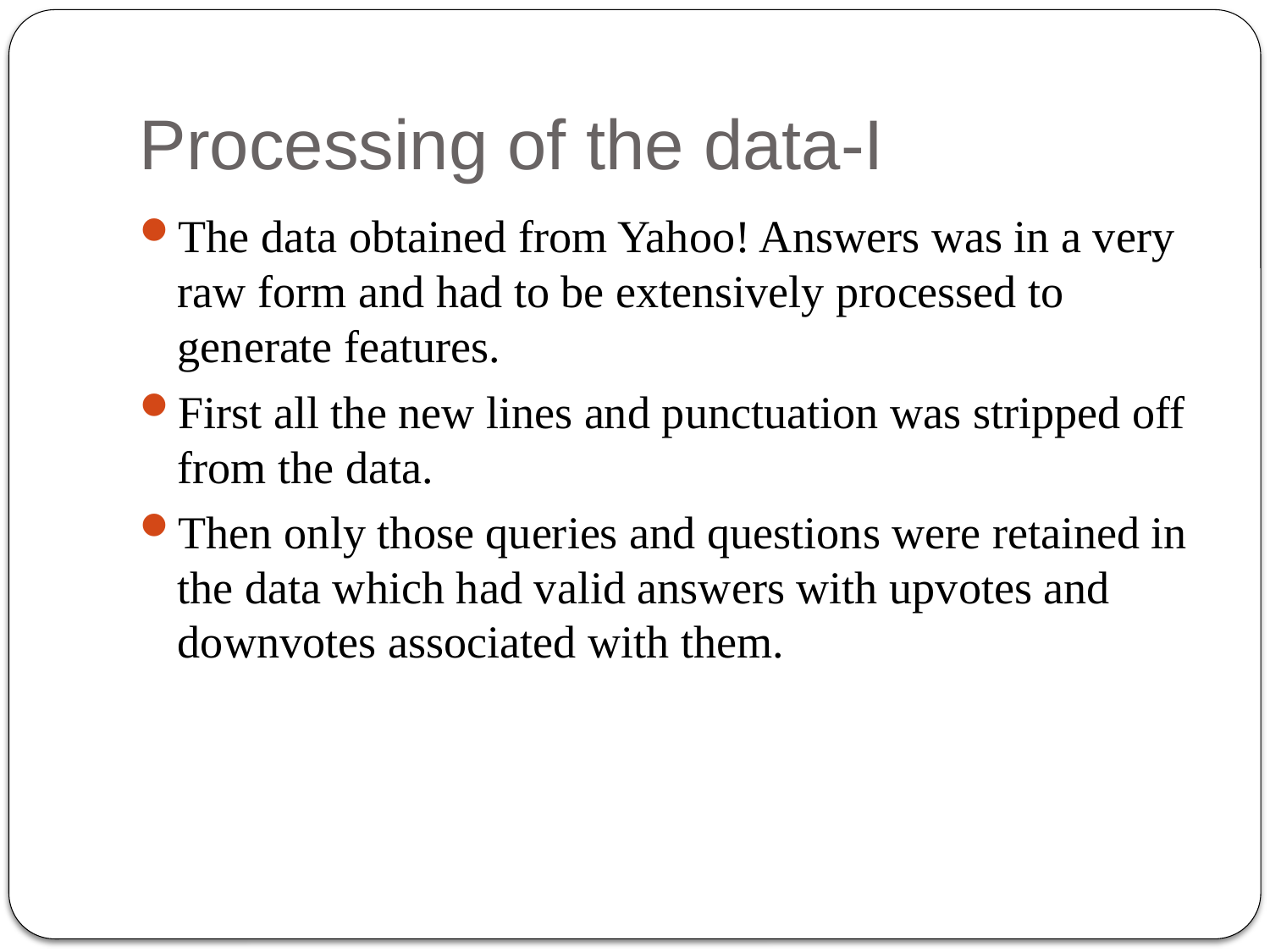

# Processing of the data-I
The data obtained from Yahoo! Answers was in a very raw form and had to be extensively processed to generate features.
First all the new lines and punctuation was stripped off from the data.
Then only those queries and questions were retained in the data which had valid answers with upvotes and downvotes associated with them.